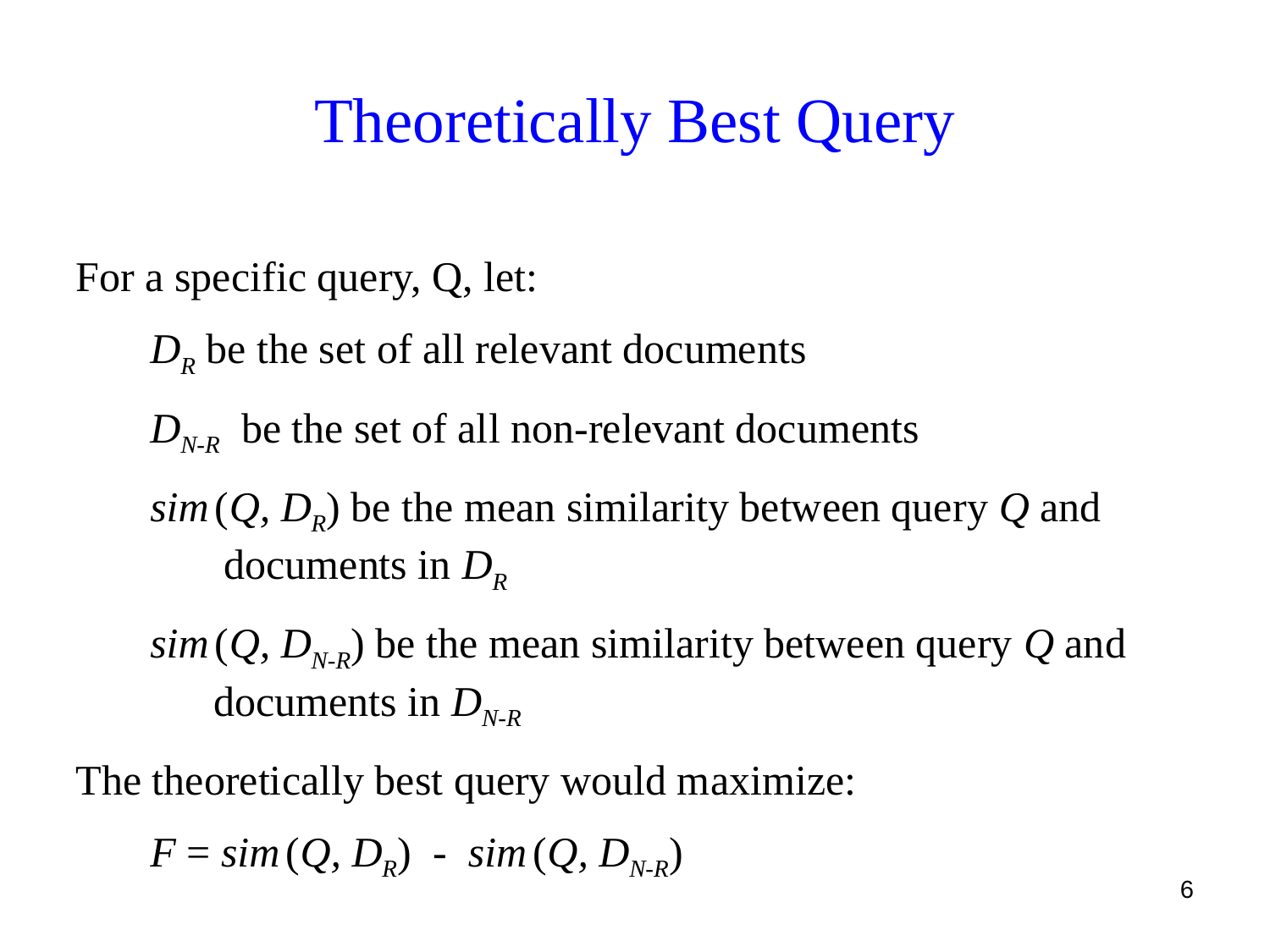

# Theoretically Best Query
For a specific query, Q, let:
       DR be the set of all relevant documents
       DN-R  be the set of all non-relevant documents
       sim (Q, DR) be the mean similarity between query Q and
              documents in DR
       sim (Q, DN-R) be the mean similarity between query Q and
             documents in DN-R
The theoretically best query would maximize:
       F = sim (Q, DR)  -  sim (Q, DN-R)
6